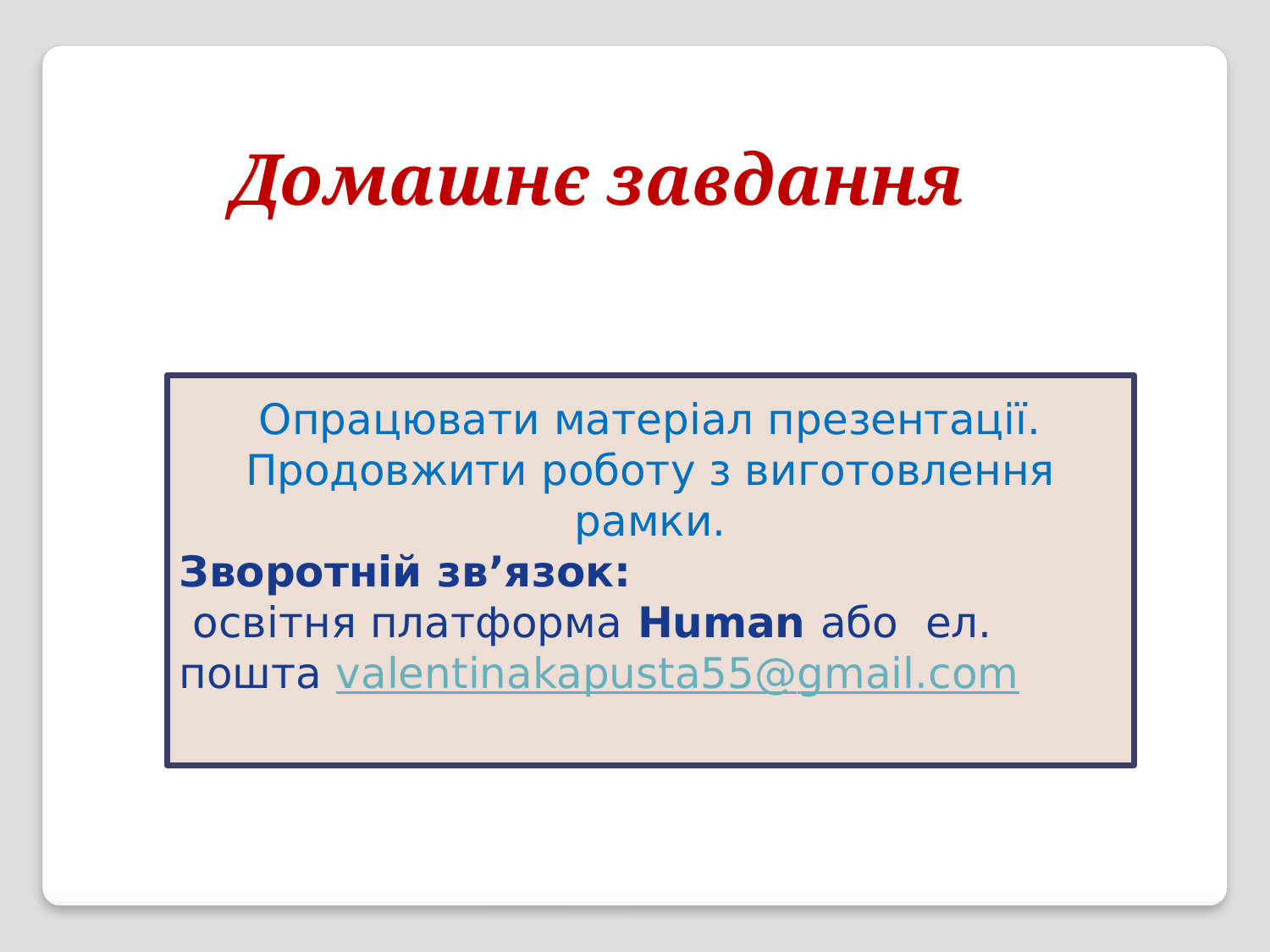

Домашнє завдання

Опрацювати матеріал презентації.
Продовжити роботу з виготовлення рамки.
Зворотній зв’язок:
 освітня платформа Human або  ел. пошта valentinakapusta55@gmail.com